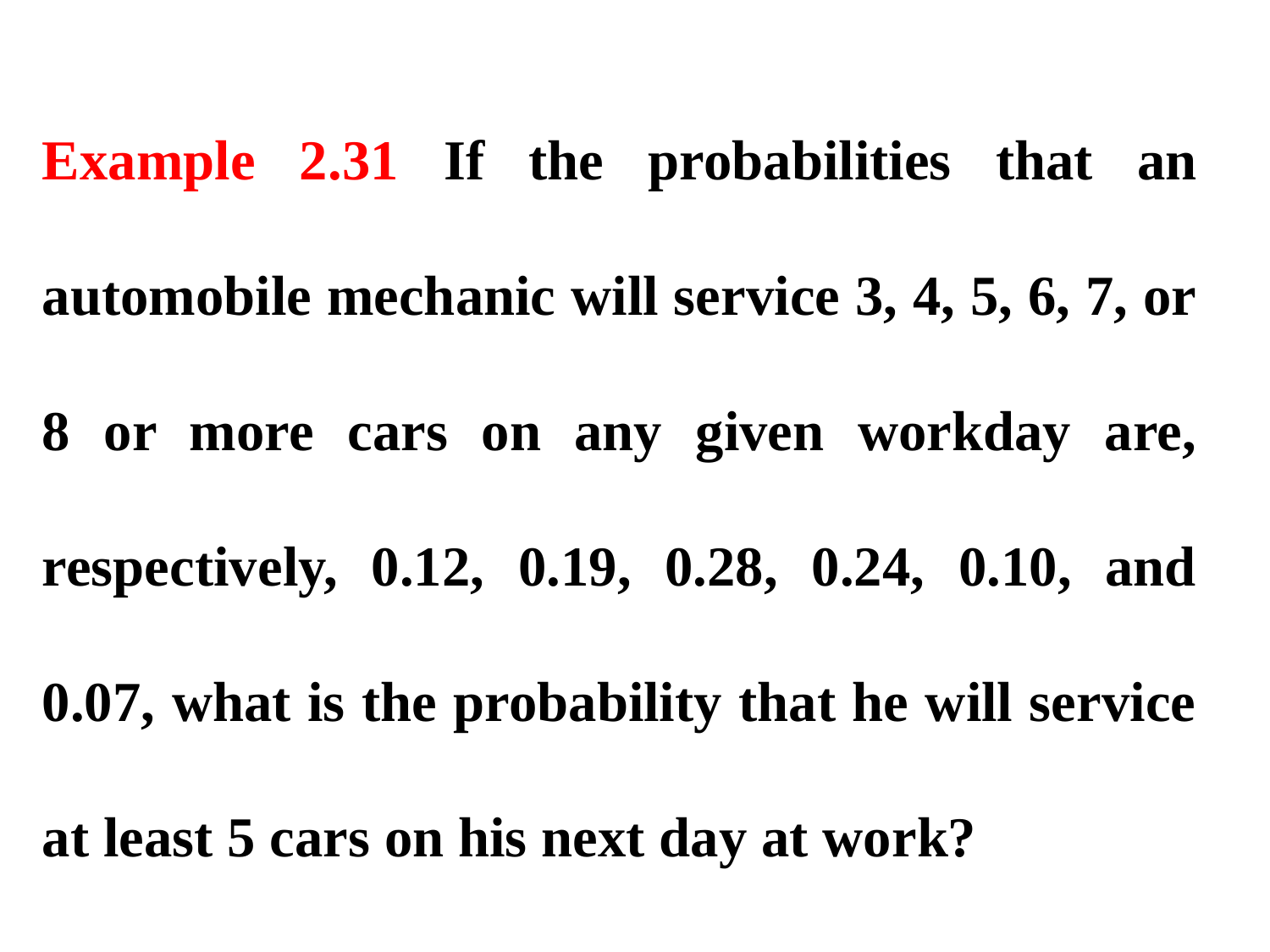

Example 2.31 If the probabilities that an automobile mechanic will service 3, 4, 5, 6, 7, or 8 or more cars on any given workday are, respectively, 0.12, 0.19, 0.28, 0.24, 0.10, and 0.07, what is the probability that he will service at least 5 cars on his next day at work?